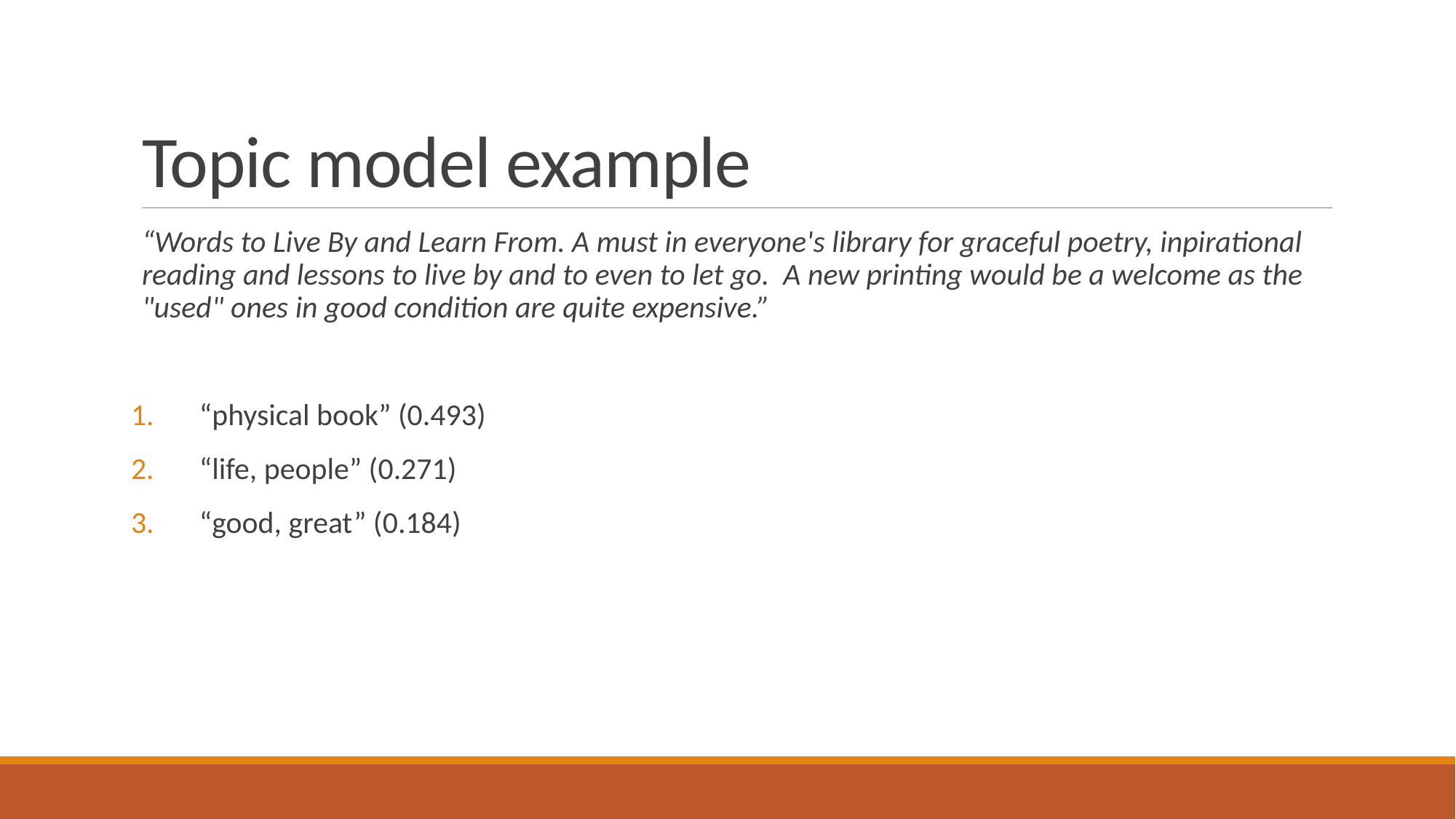

# Topic model example
“Words to Live By and Learn From. A must in everyone's library for graceful poetry, inpirational reading and lessons to live by and to even to let go.  A new printing would be a welcome as the "used" ones in good condition are quite expensive.”

  “physical book” (0.493)
  “life, people” (0.271)
  “good, great” (0.184)